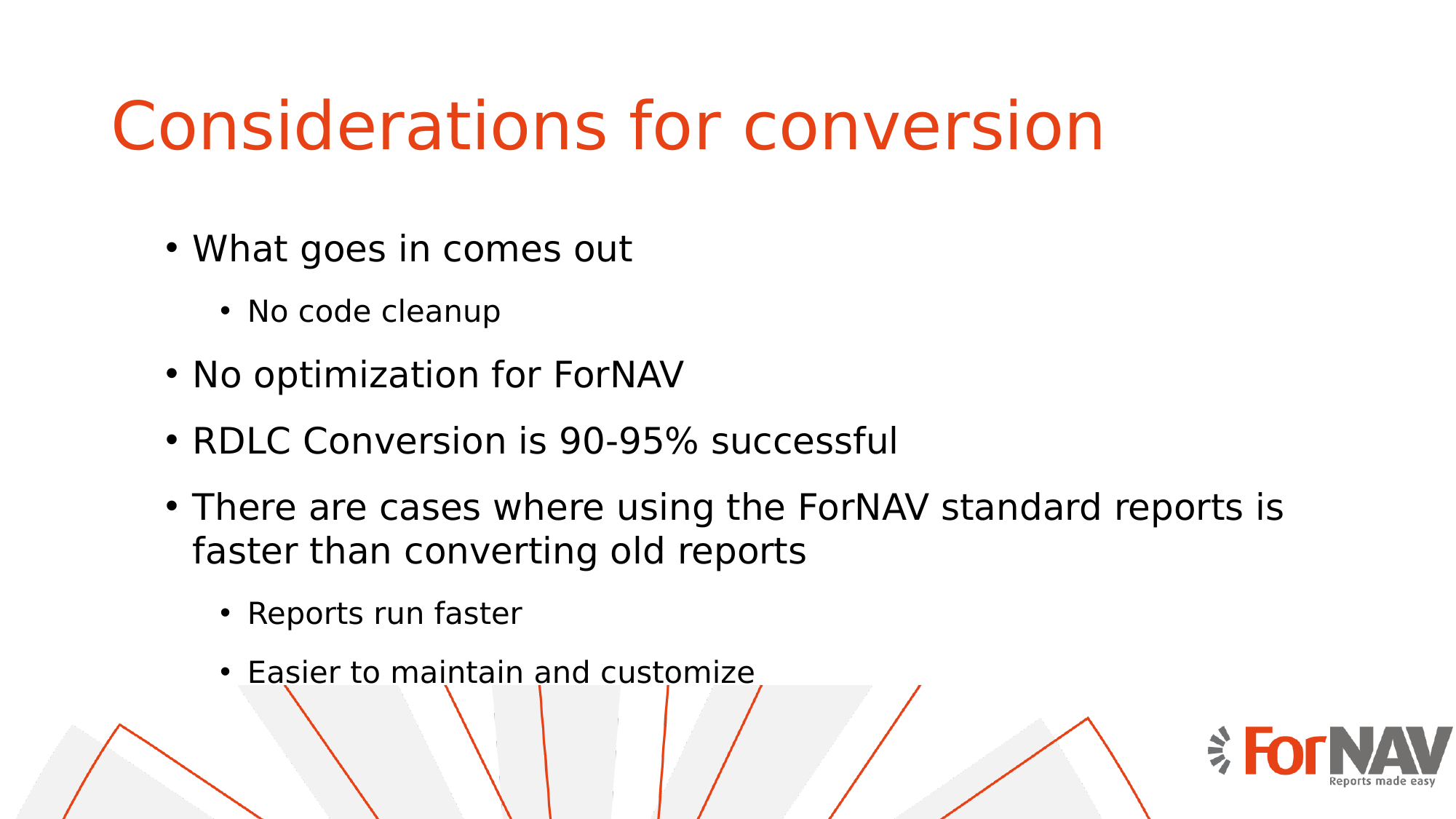

# Considerations for conversion
What goes in comes out
No code cleanup
No optimization for ForNAV
RDLC Conversion is 90-95% successful
There are cases where using the ForNAV standard reports is faster than converting old reports
Reports run faster
Easier to maintain and customize